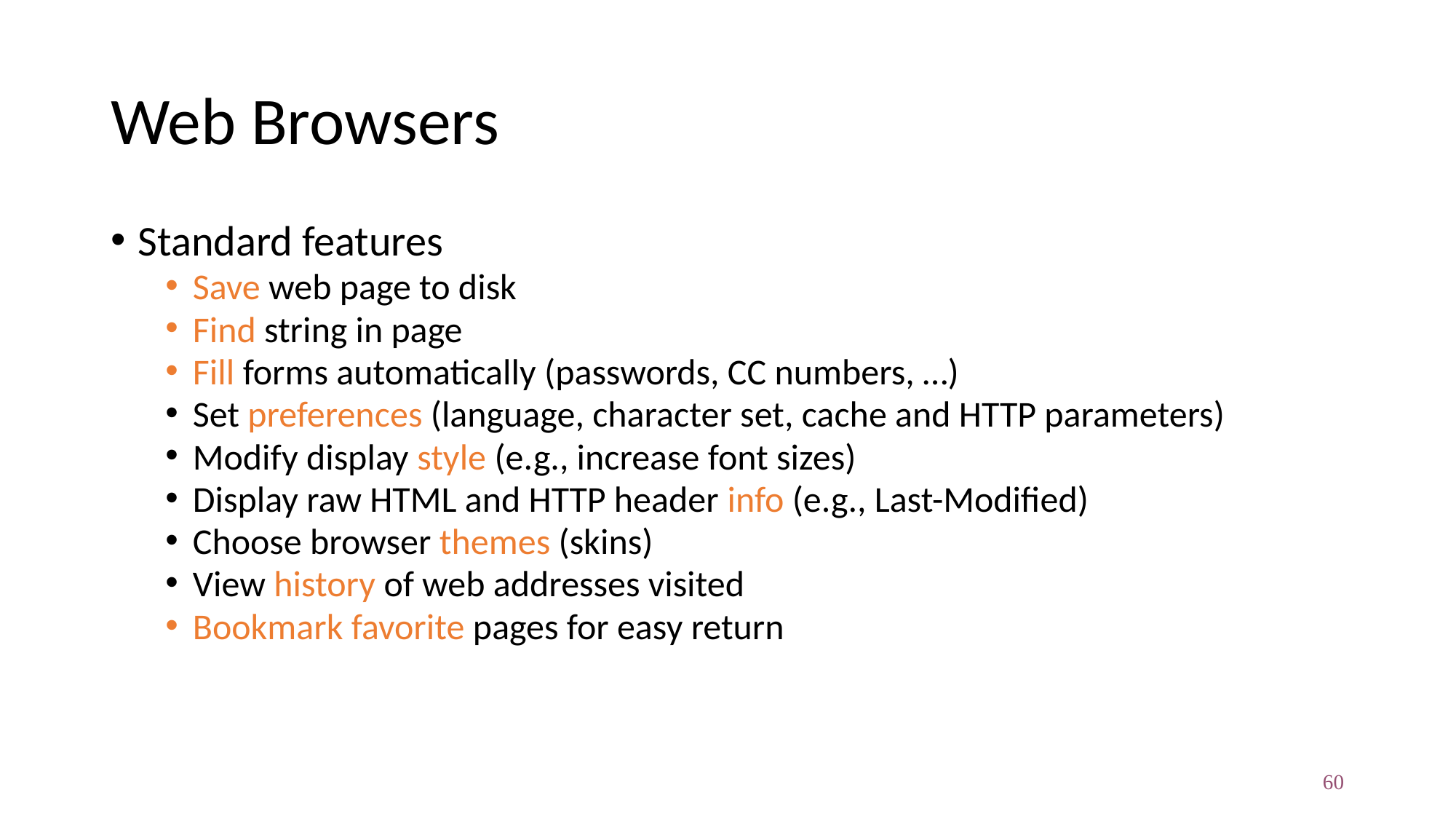

# Web Browsers
Standard features
Save web page to disk
Find string in page
Fill forms automatically (passwords, CC numbers, …)
Set preferences (language, character set, cache and HTTP parameters)
Modify display style (e.g., increase font sizes)
Display raw HTML and HTTP header info (e.g., Last-Modified)
Choose browser themes (skins)
View history of web addresses visited
Bookmark favorite pages for easy return
60